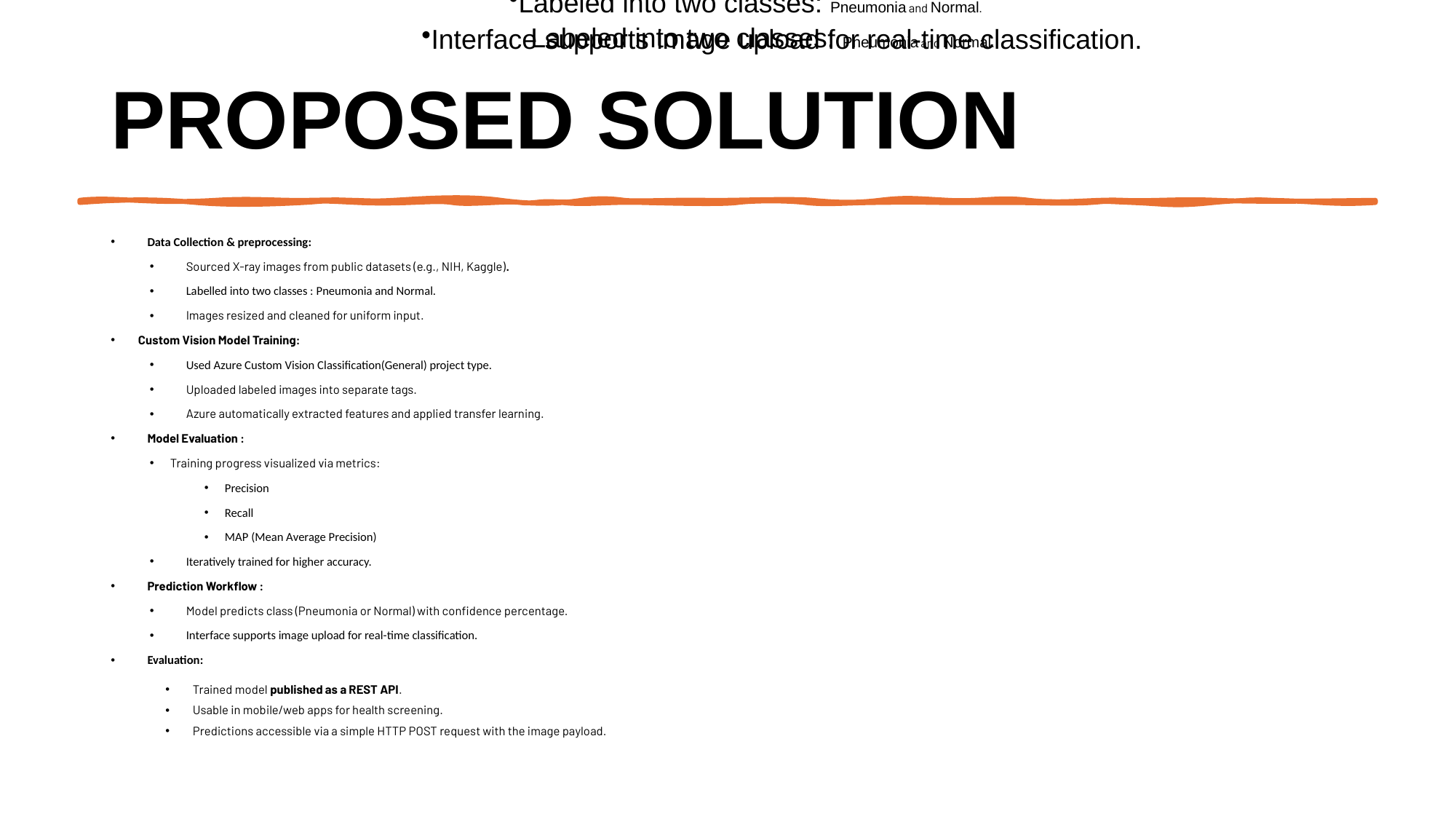

Labeled into two classes: Pneumonia and Normal.

Labeled into two classes: Pneumonia and Normal.

Labeled into two classes: Pneumonia and Normal.
# Proposed Solution
Interface supports image upload for real-time classification.

Data Collection & preprocessing:
Sourced X-ray images from public datasets (e.g., NIH, Kaggle).
Labelled into two classes : Pneumonia and Normal.
Images resized and cleaned for uniform input.
Custom Vision Model Training:
Used Azure Custom Vision Classification(General) project type.
Uploaded labeled images into separate tags.
Azure automatically extracted features and applied transfer learning.
Model Evaluation :
Training progress visualized via metrics:
Precision
Recall
MAP (Mean Average Precision)
Iteratively trained for higher accuracy.
Prediction Workflow :
Model predicts class (Pneumonia or Normal) with confidence percentage.
Interface supports image upload for real-time classification.
Evaluation:
Trained model published as a REST API.
Usable in mobile/web apps for health screening.
Predictions accessible via a simple HTTP POST request with the image payload.